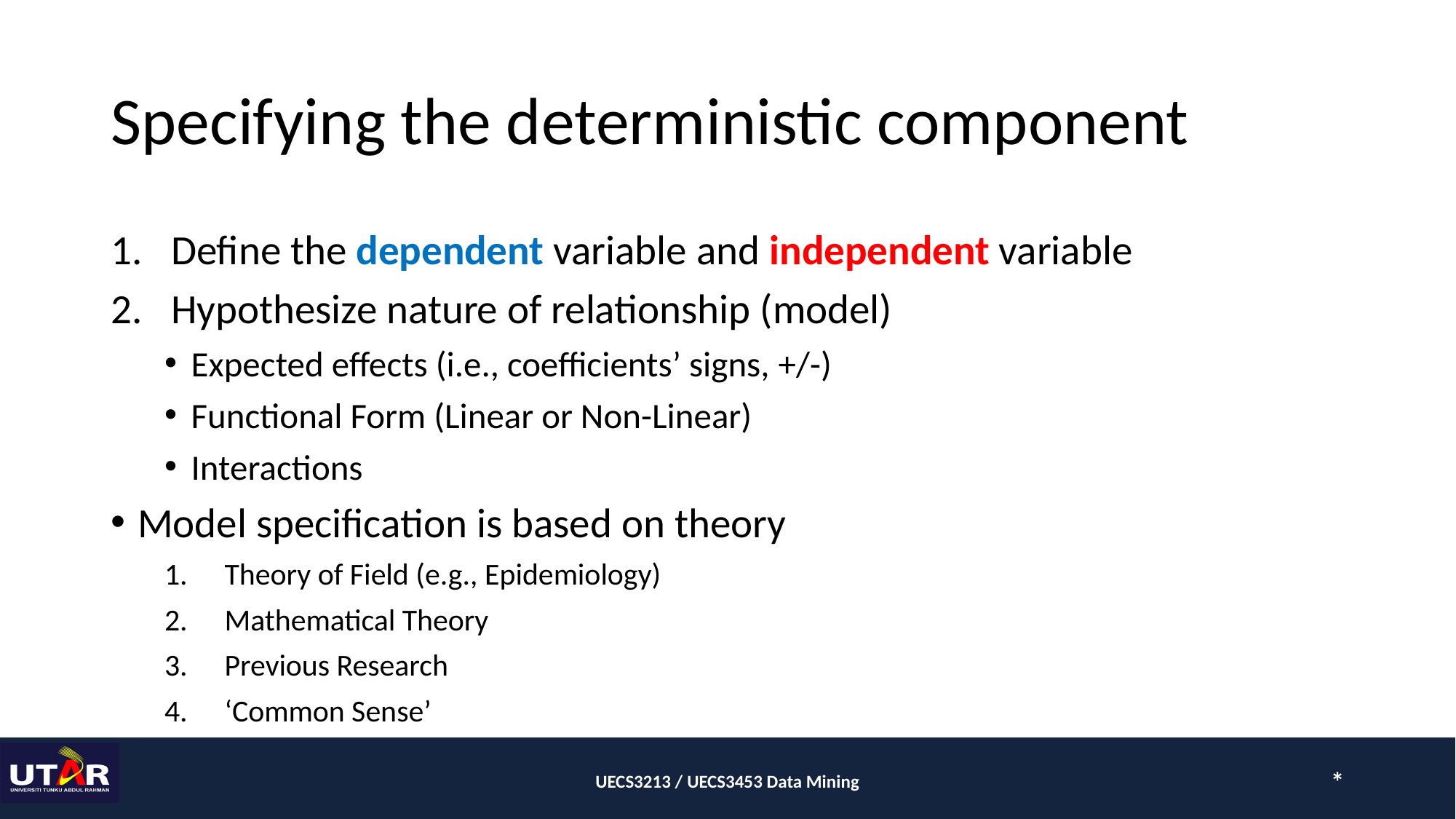

# Specifying the deterministic component
Define the dependent variable and independent variable
Hypothesize nature of relationship (model)
Expected effects (i.e., coefficients’ signs, +/-)
Functional Form (Linear or Non-Linear)
Interactions
Model specification is based on theory
Theory of Field (e.g., Epidemiology)
Mathematical Theory
Previous Research
‘Common Sense’

UECS3213 / UECS3453 Data Mining
*